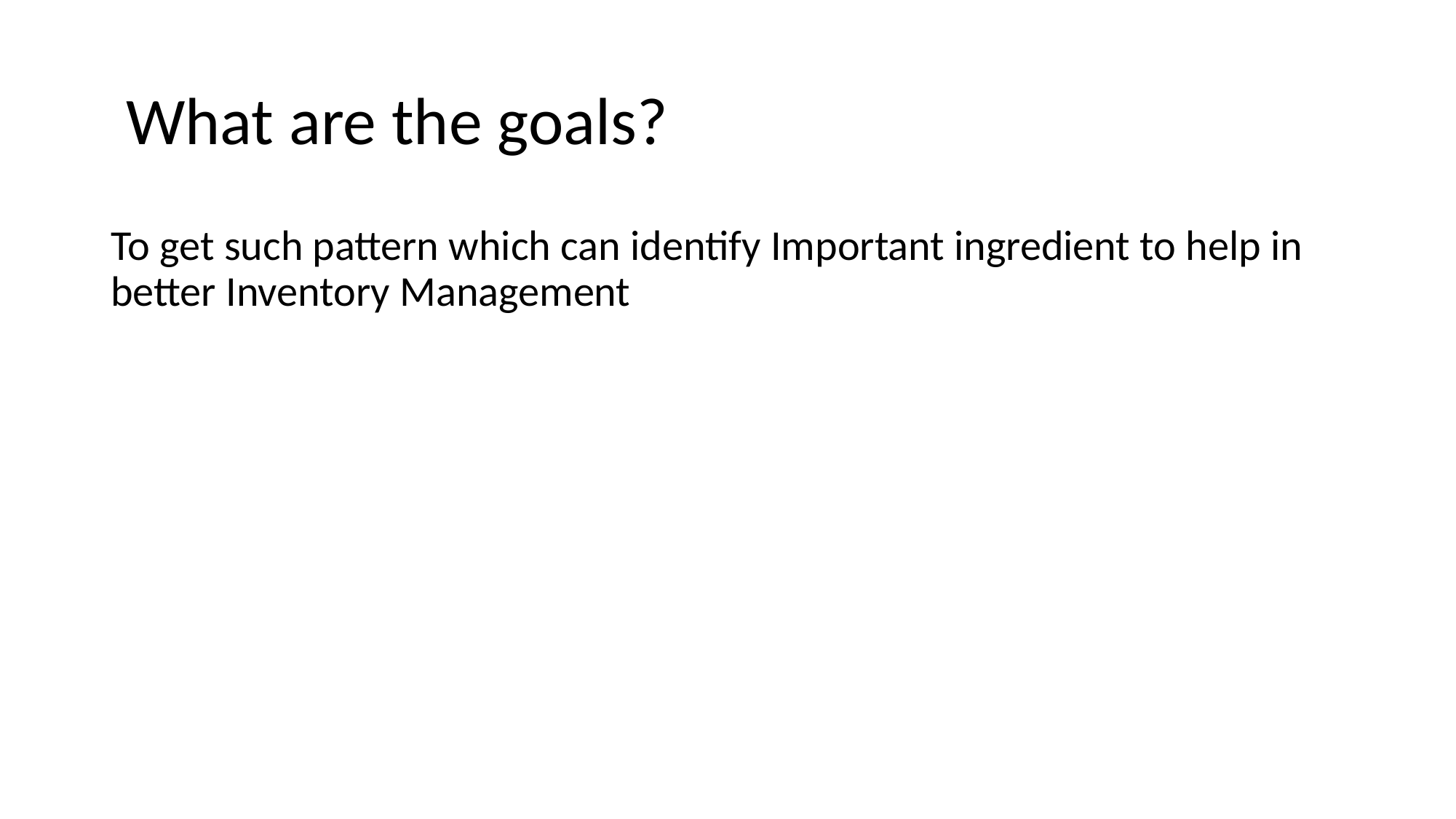

# What are the goals?
To get such pattern which can identify Important ingredient to help in better Inventory Management